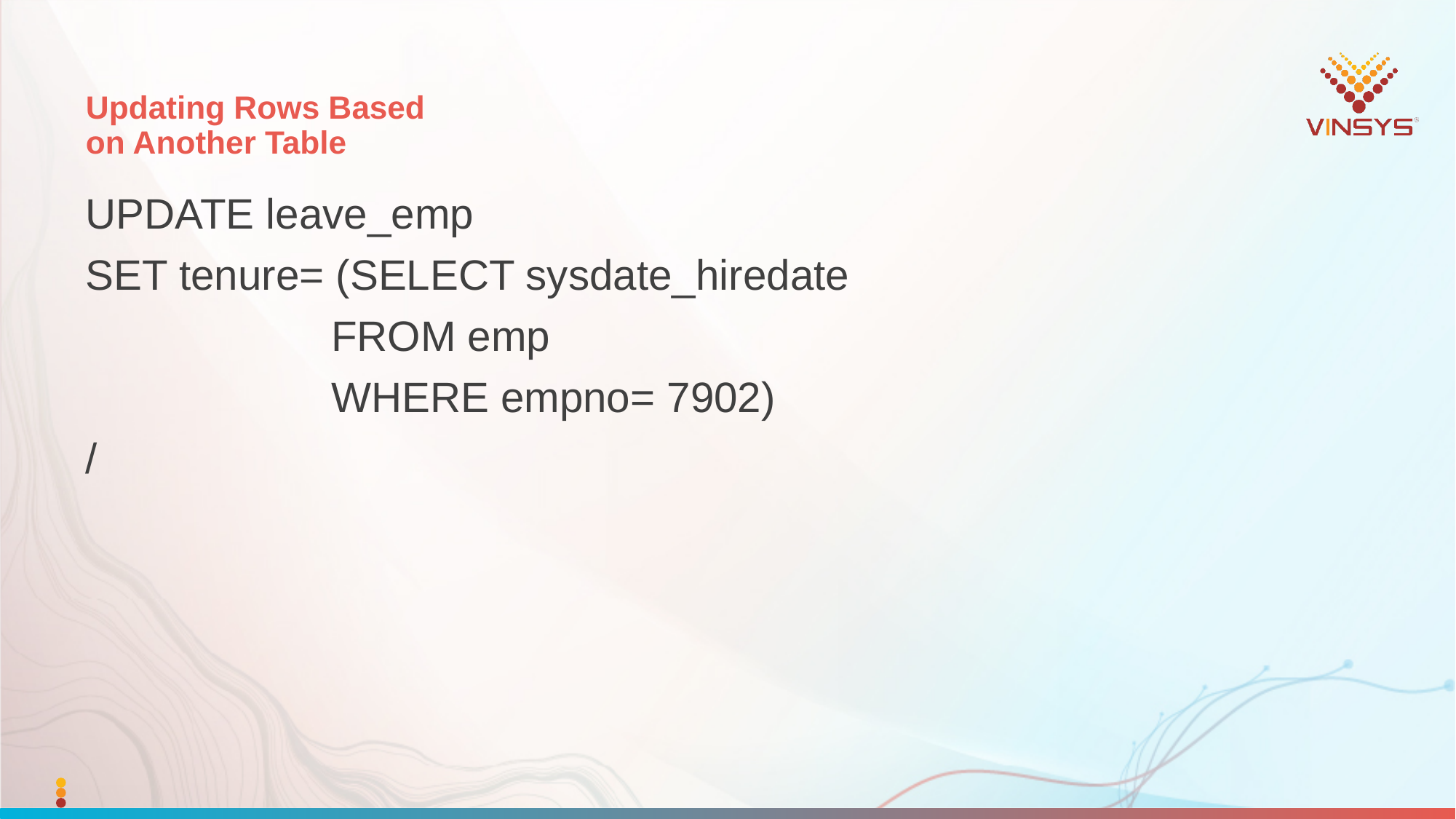

# Updating Rows Based on Another Table
UPDATE leave_emp
SET tenure= (SELECT sysdate_hiredate
			FROM emp
			WHERE empno= 7902)
/